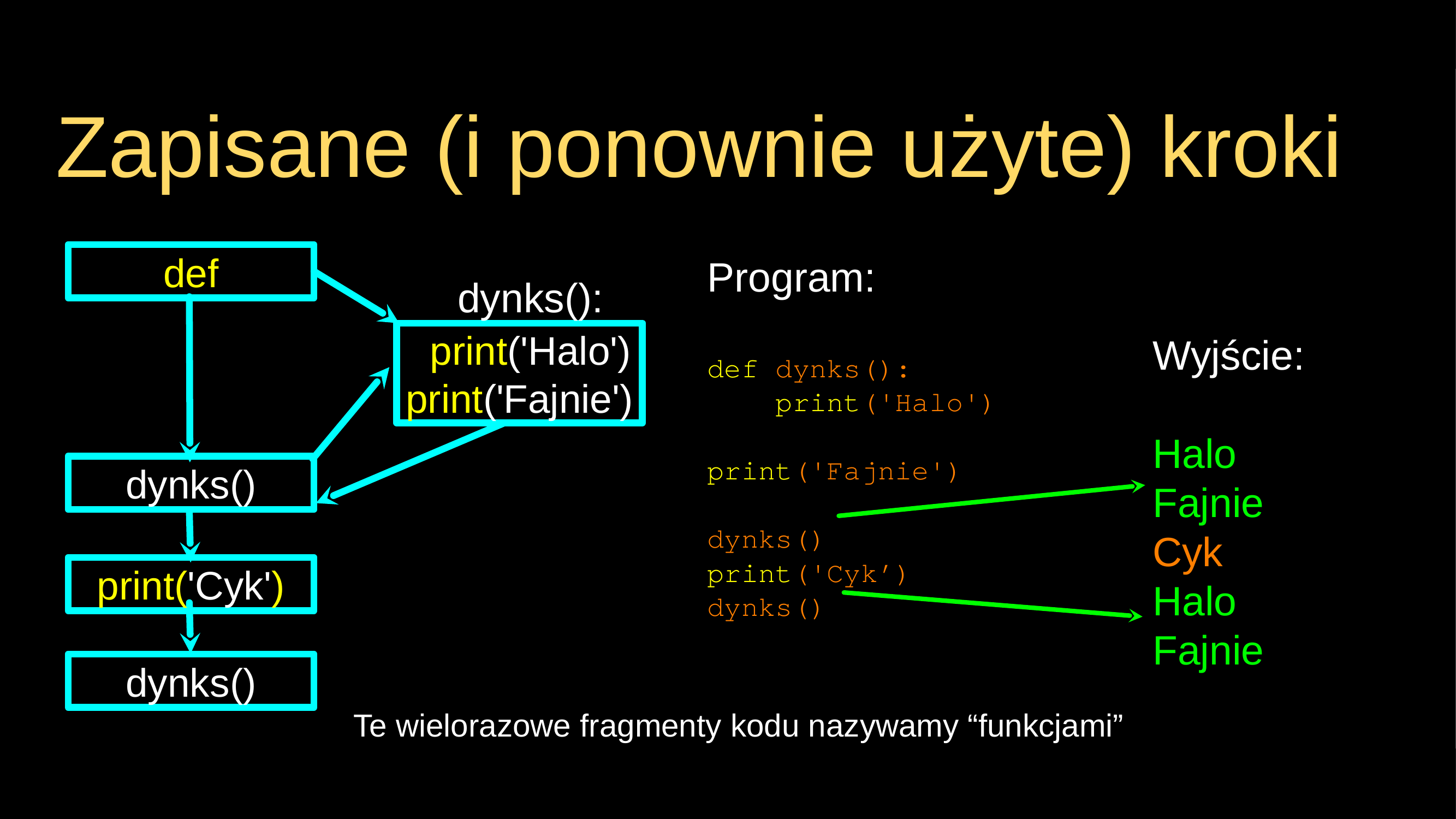

# Zapisane (i ponownie użyte) kroki
def
Program:

def dynks():
    print('Halo')
    print('Fajnie')

dynks()
print('Cyk’)
dynks()
dynks():
  print('Halo')
print('Fajnie')
Wyjście:

Halo
Fajnie
Cyk
Halo
Fajnie
dynks()
print('Cyk')
dynks()
Te wielorazowe fragmenty kodu nazywamy “funkcjami”